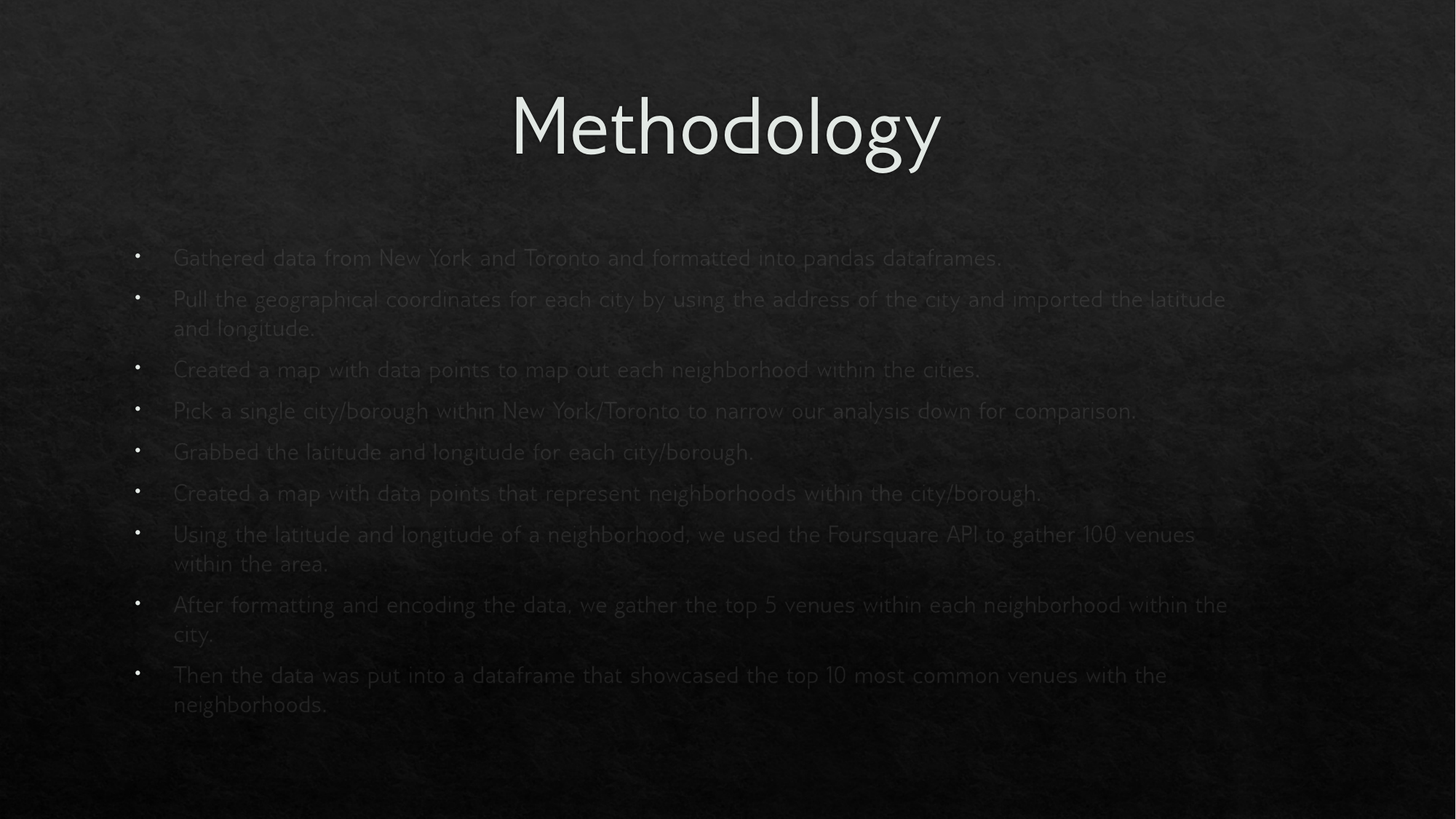

# Methodology

Gathered data from New York and Toronto and formatted into pandas dataframes.
Pull the geographical coordinates for each city by using the address of the city and imported the latitude and longitude.
Created a map with data points to map out each neighborhood within the cities.
Pick a single city/borough within New York/Toronto to narrow our analysis down for comparison.
Grabbed the latitude and longitude for each city/borough.
Created a map with data points that represent neighborhoods within the city/borough.
Using the latitude and longitude of a neighborhood, we used the Foursquare API to gather 100 venues within the area.
After formatting and encoding the data, we gather the top 5 venues within each neighborhood within the city.
Then the data was put into a dataframe that showcased the top 10 most common venues with the neighborhoods.